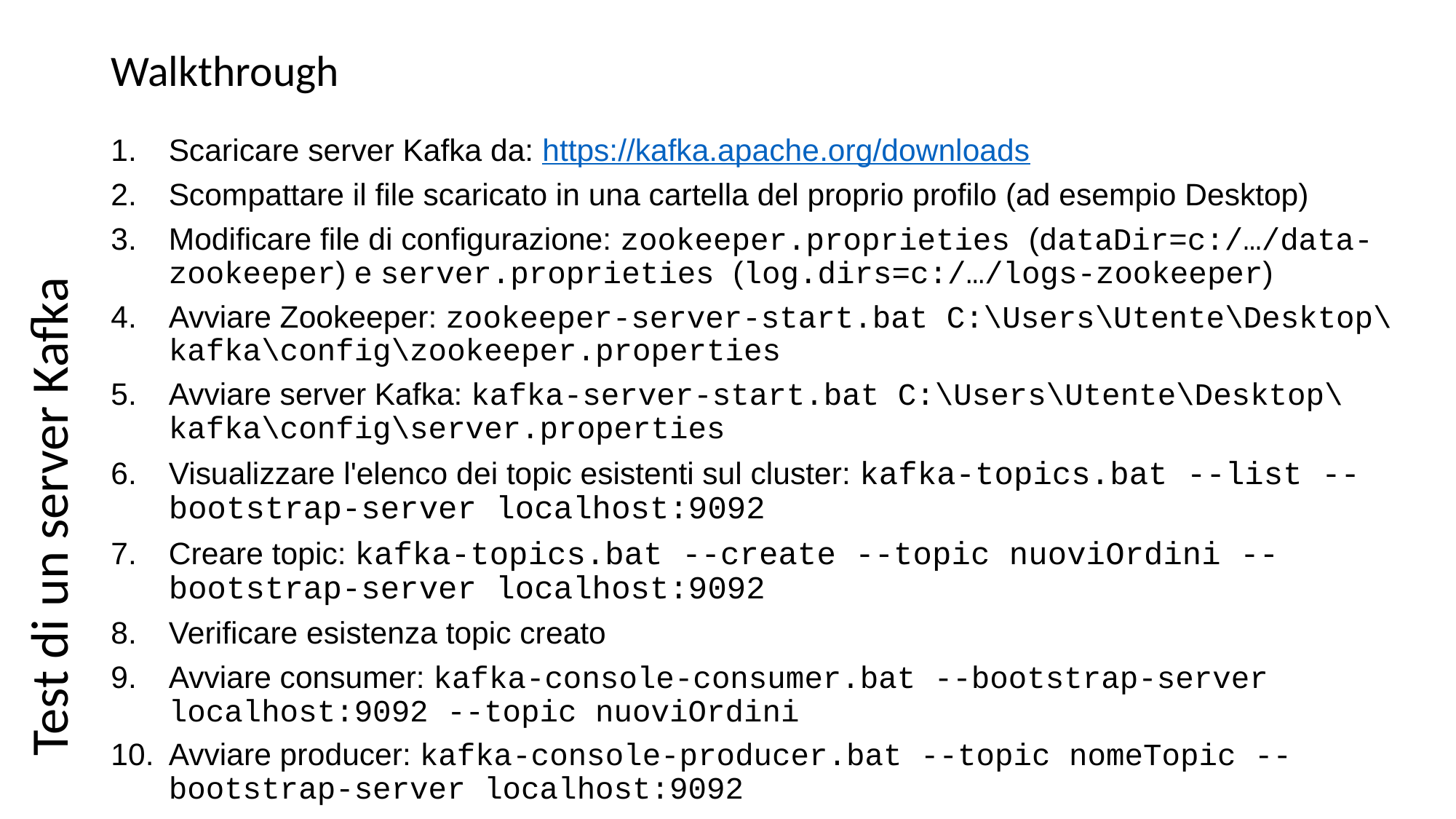

# Walkthrough
Test di un server Kafka
Scaricare server Kafka da: https://kafka.apache.org/downloads
Scompattare il file scaricato in una cartella del proprio profilo (ad esempio Desktop)
Modificare file di configurazione: zookeeper.proprieties (dataDir=c:/…/data-zookeeper) e server.proprieties (log.dirs=c:/…/logs-zookeeper)
Avviare Zookeeper: zookeeper-server-start.bat C:\Users\Utente\Desktop\kafka\config\zookeeper.properties
Avviare server Kafka: kafka-server-start.bat C:\Users\Utente\Desktop\kafka\config\server.properties
Visualizzare l'elenco dei topic esistenti sul cluster: kafka-topics.bat --list --bootstrap-server localhost:9092
Creare topic: kafka-topics.bat --create --topic nuoviOrdini --bootstrap-server localhost:9092
Verificare esistenza topic creato
Avviare consumer: kafka-console-consumer.bat --bootstrap-server localhost:9092 --topic nuoviOrdini
Avviare producer: kafka-console-producer.bat --topic nomeTopic --bootstrap-server localhost:9092